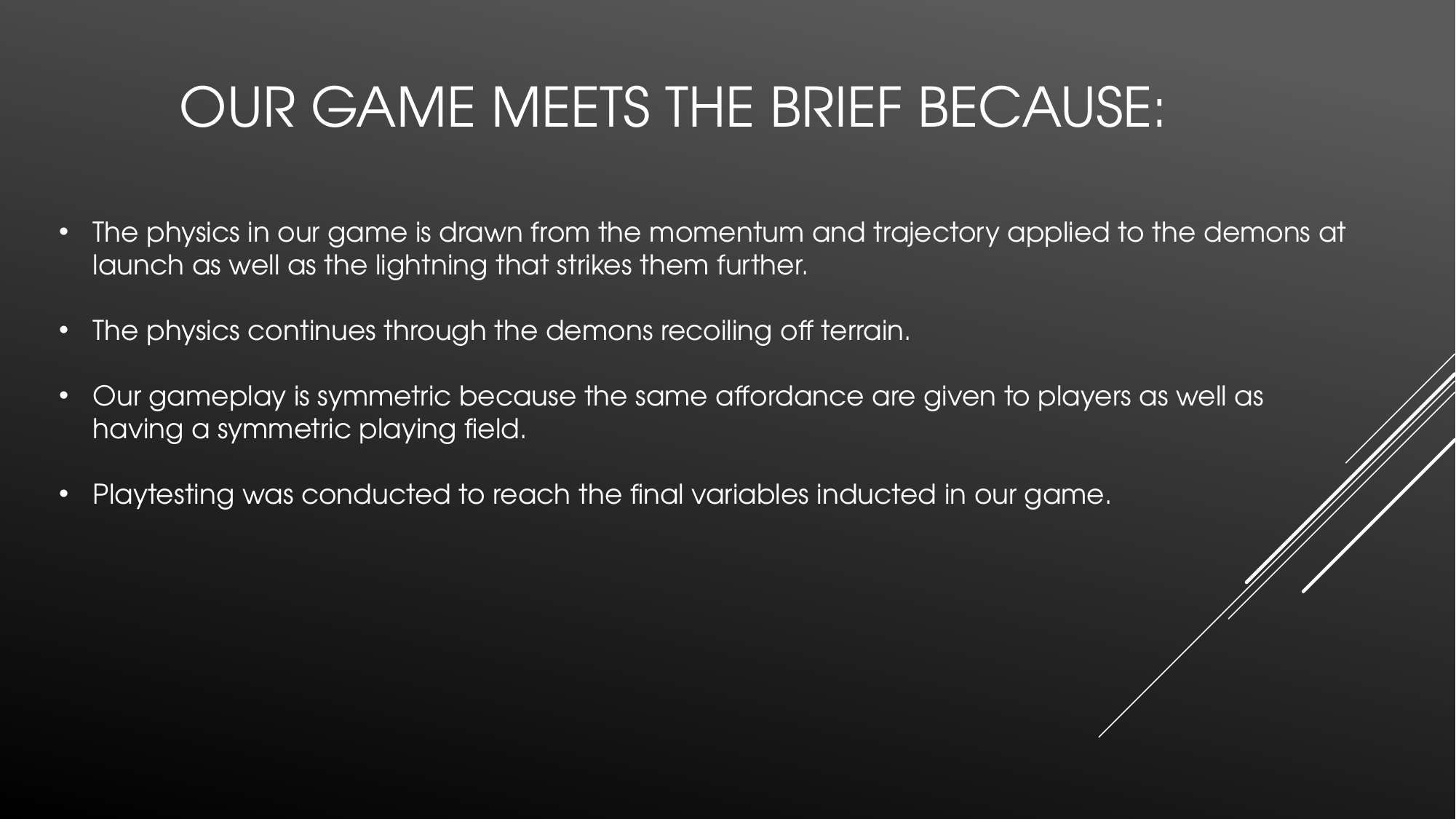

# Our game meets the brief because:
The physics in our game is drawn from the momentum and trajectory applied to the demons at launch as well as the lightning that strikes them further.

The physics continues through the demons recoiling off terrain.

Our gameplay is symmetric because the same affordance are given to players as well as having a symmetric playing field.

Playtesting was conducted to reach the final variables inducted in our game.